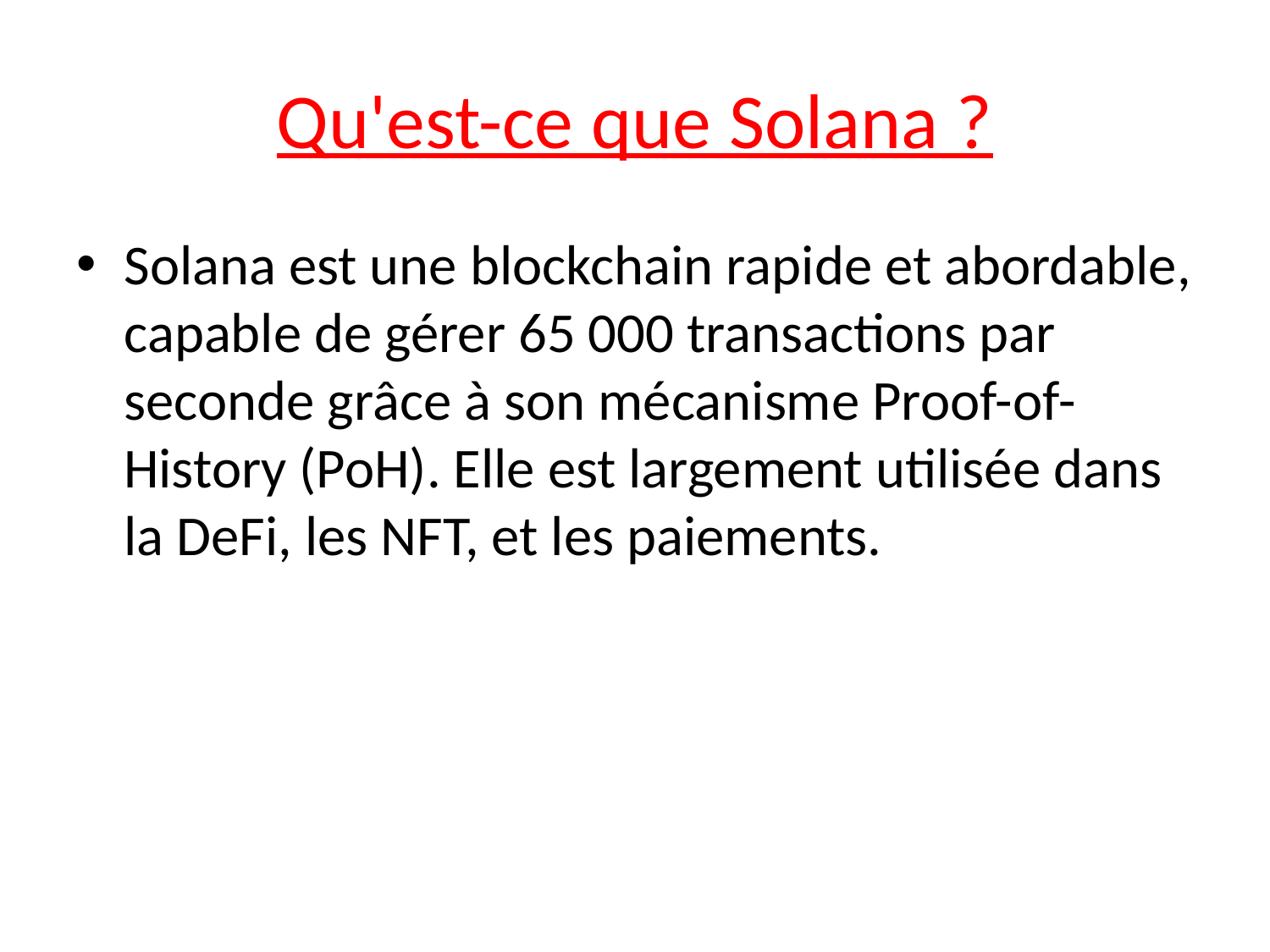

# Qu'est-ce que Solana ?
Solana est une blockchain rapide et abordable, capable de gérer 65 000 transactions par seconde grâce à son mécanisme Proof-of-History (PoH). Elle est largement utilisée dans la DeFi, les NFT, et les paiements.